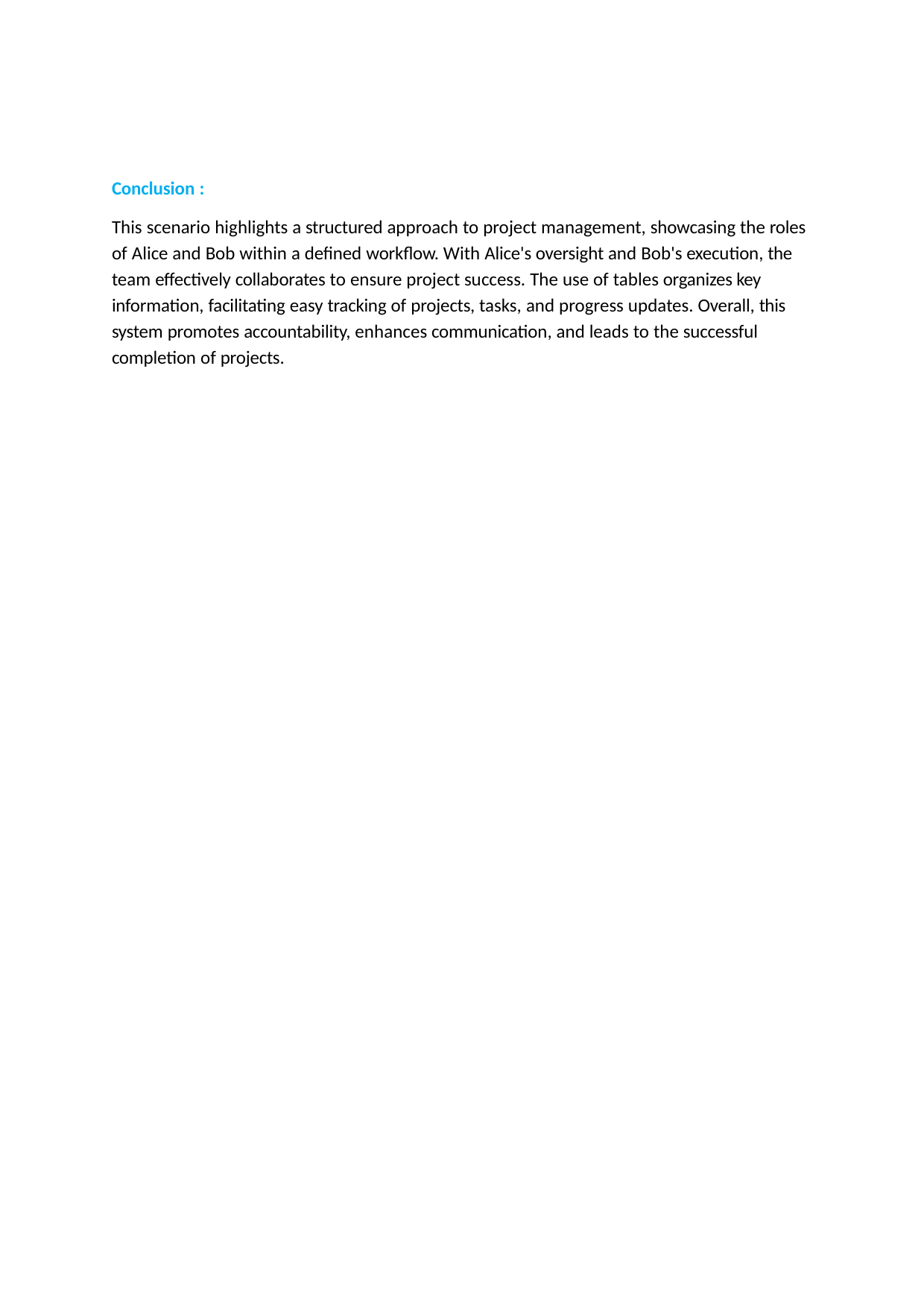

Conclusion :
This scenario highlights a structured approach to project management, showcasing the roles of Alice and Bob within a defined workflow. With Alice's oversight and Bob's execution, the team effectively collaborates to ensure project success. The use of tables organizes key information, facilitating easy tracking of projects, tasks, and progress updates. Overall, this system promotes accountability, enhances communication, and leads to the successful completion of projects.